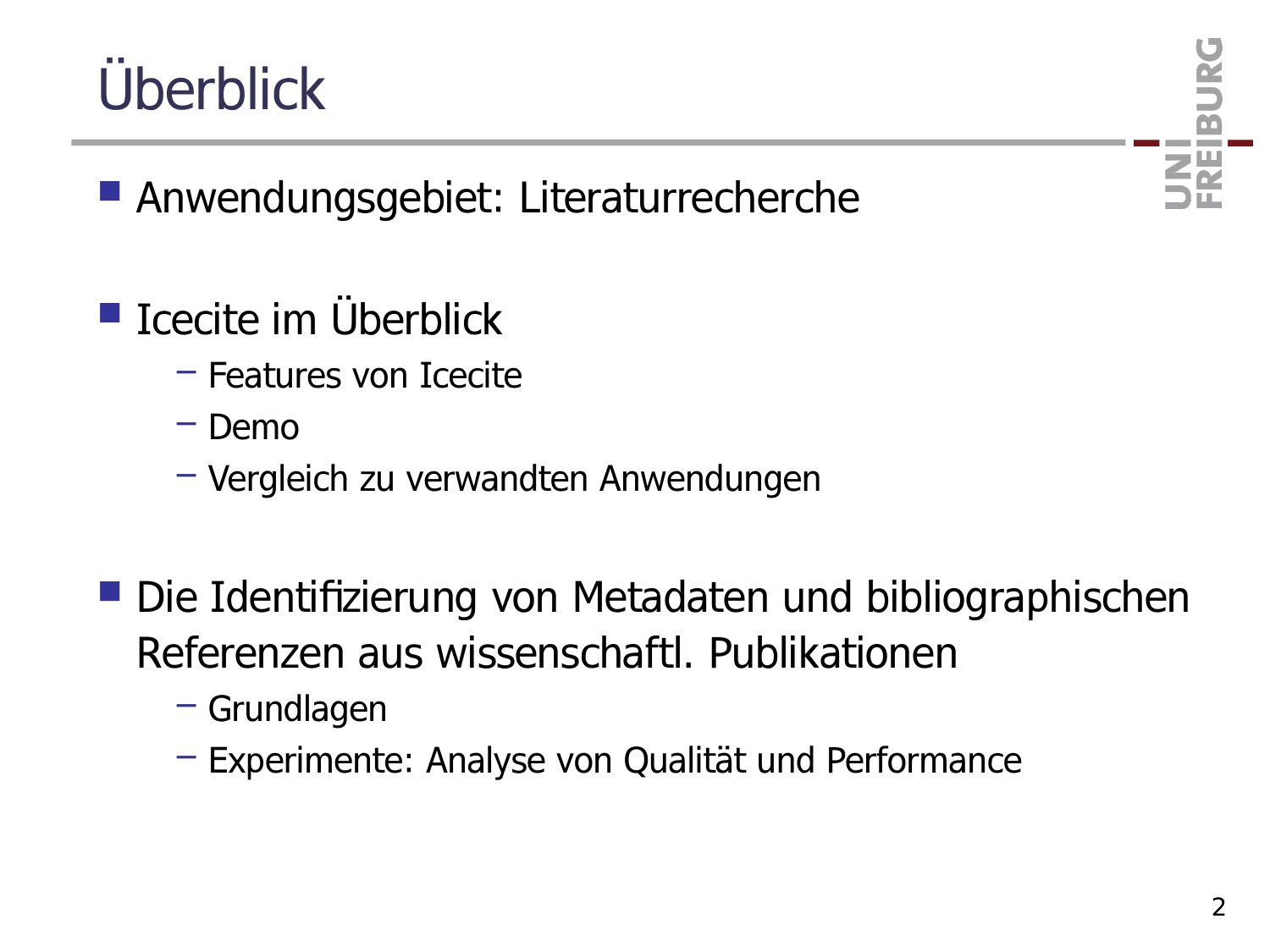

# Überblick
Anwendungsgebiet: Literaturrecherche

Icecite im Überblick
Features von Icecite
Demo
Vergleich zu verwandten Anwendungen

Die Identifizierung von Metadaten und bibliographischen Referenzen aus wissenschaftl. Publikationen
Grundlagen
Experimente: Analyse von Qualität und Performance

2